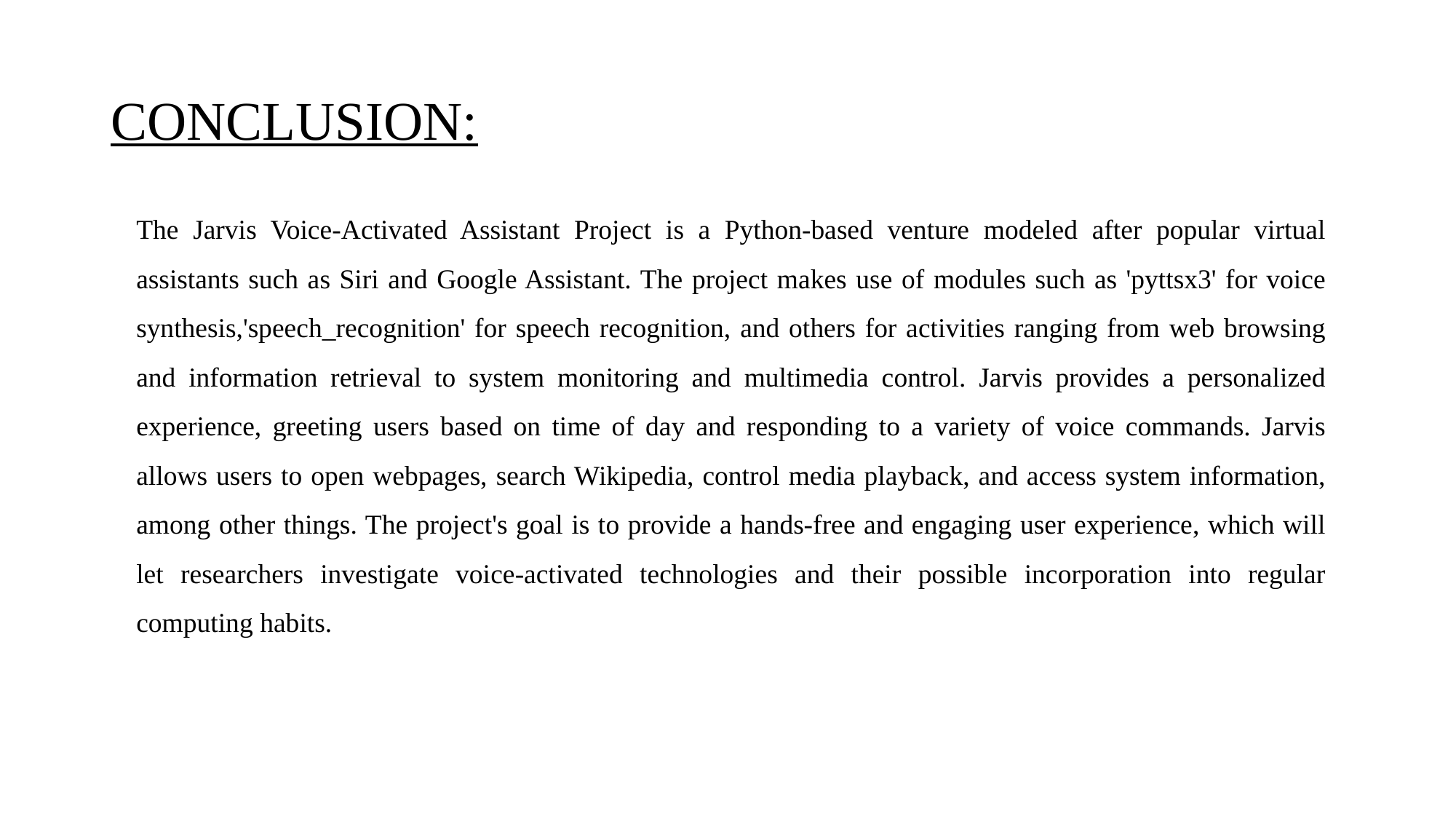

# CONCLUSION:
The Jarvis Voice-Activated Assistant Project is a Python-based venture modeled after popular virtual assistants such as Siri and Google Assistant. The project makes use of modules such as 'pyttsx3' for voice synthesis,'speech_recognition' for speech recognition, and others for activities ranging from web browsing and information retrieval to system monitoring and multimedia control. Jarvis provides a personalized experience, greeting users based on time of day and responding to a variety of voice commands. Jarvis allows users to open webpages, search Wikipedia, control media playback, and access system information, among other things. The project's goal is to provide a hands-free and engaging user experience, which will let researchers investigate voice-activated technologies and their possible incorporation into regular computing habits.